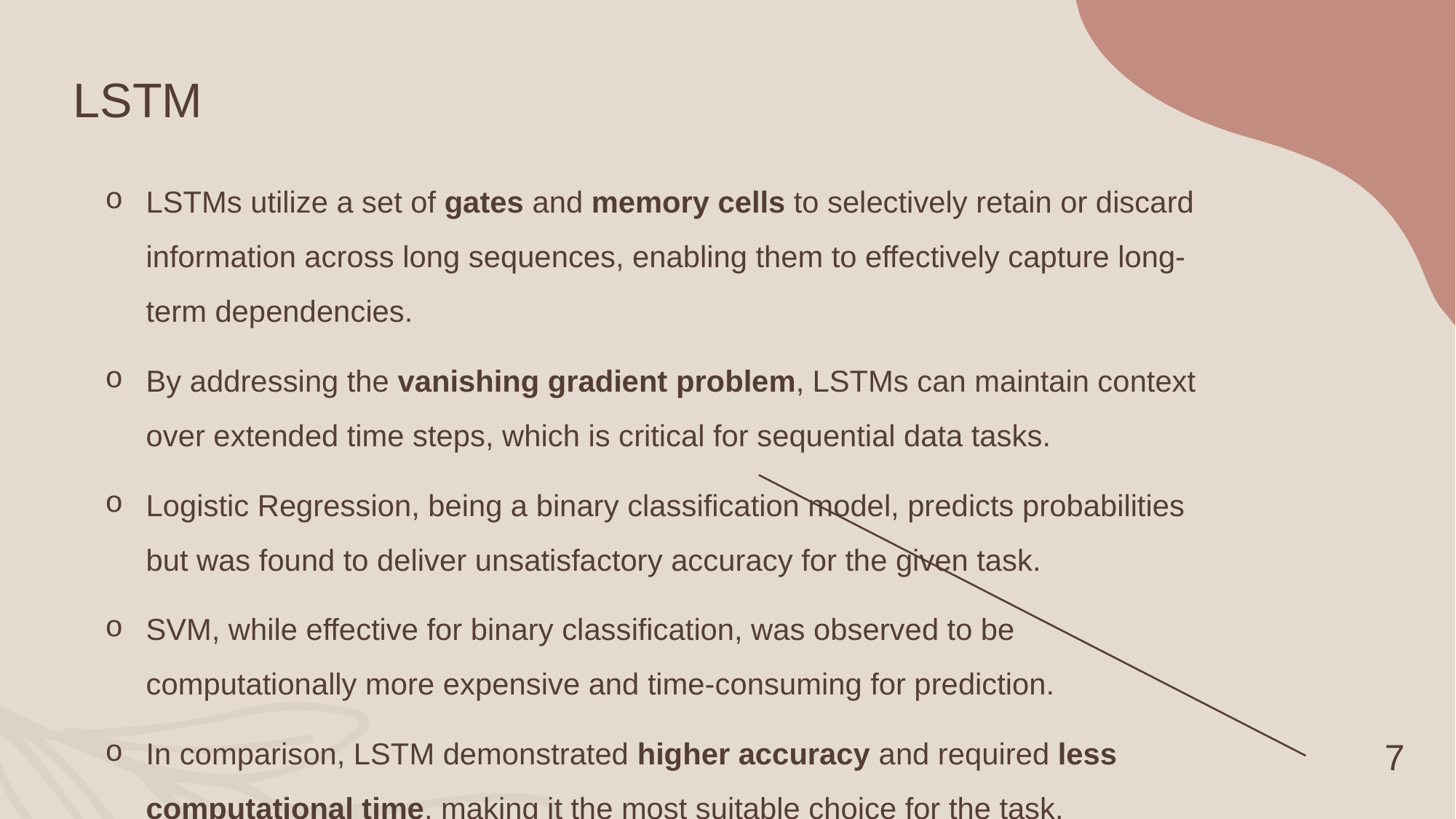

# LSTM
LSTMs utilize a set of gates and memory cells to selectively retain or discard information across long sequences, enabling them to effectively capture long-term dependencies.
By addressing the vanishing gradient problem, LSTMs can maintain context over extended time steps, which is critical for sequential data tasks.
Logistic Regression, being a binary classification model, predicts probabilities but was found to deliver unsatisfactory accuracy for the given task.
SVM, while effective for binary classification, was observed to be computationally more expensive and time-consuming for prediction.
In comparison, LSTM demonstrated higher accuracy and required less computational time, making it the most suitable choice for the task.
7